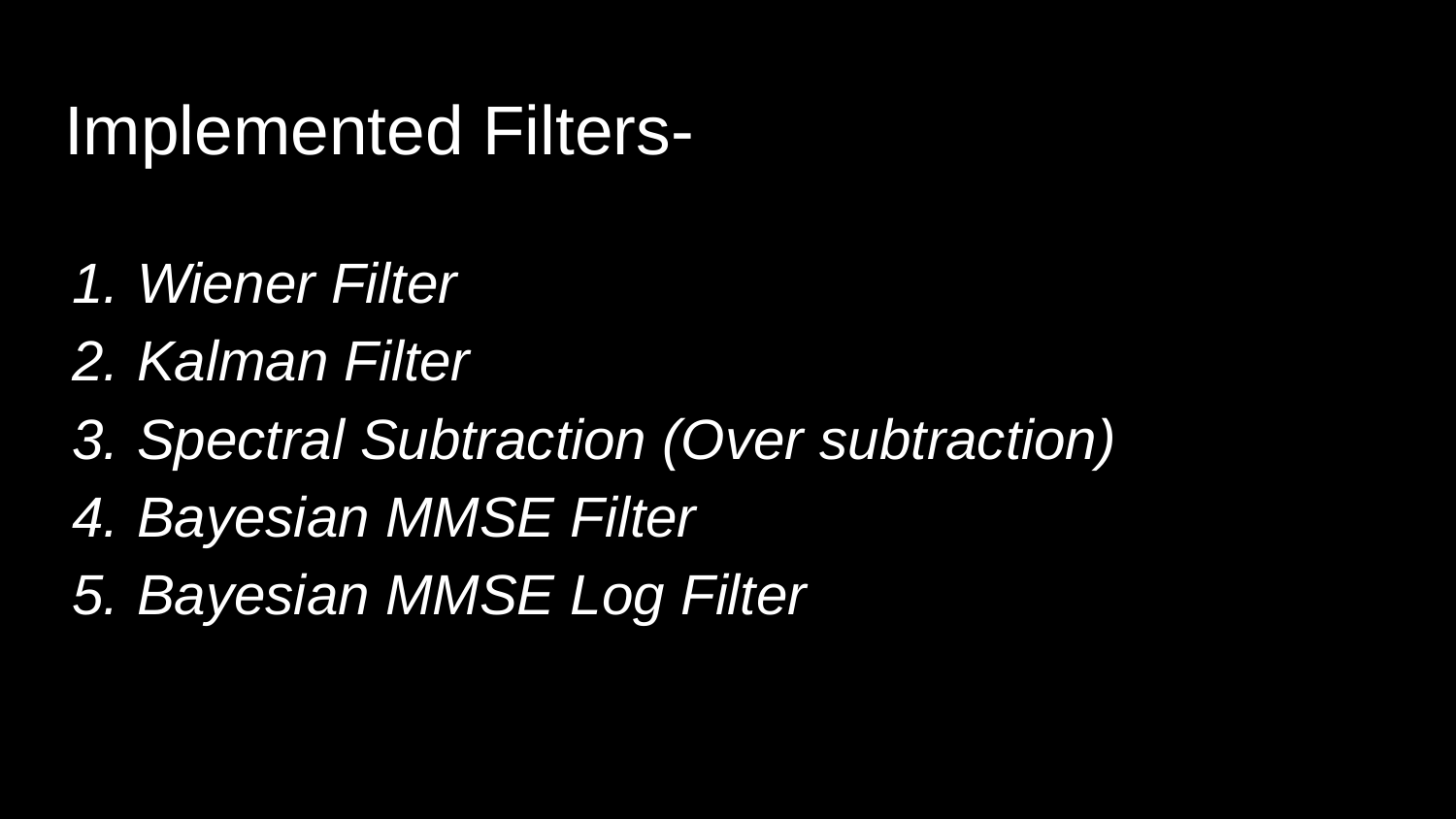

# Implemented Filters-
Wiener Filter
Kalman Filter
Spectral Subtraction (Over subtraction)
Bayesian MMSE Filter
Bayesian MMSE Log Filter